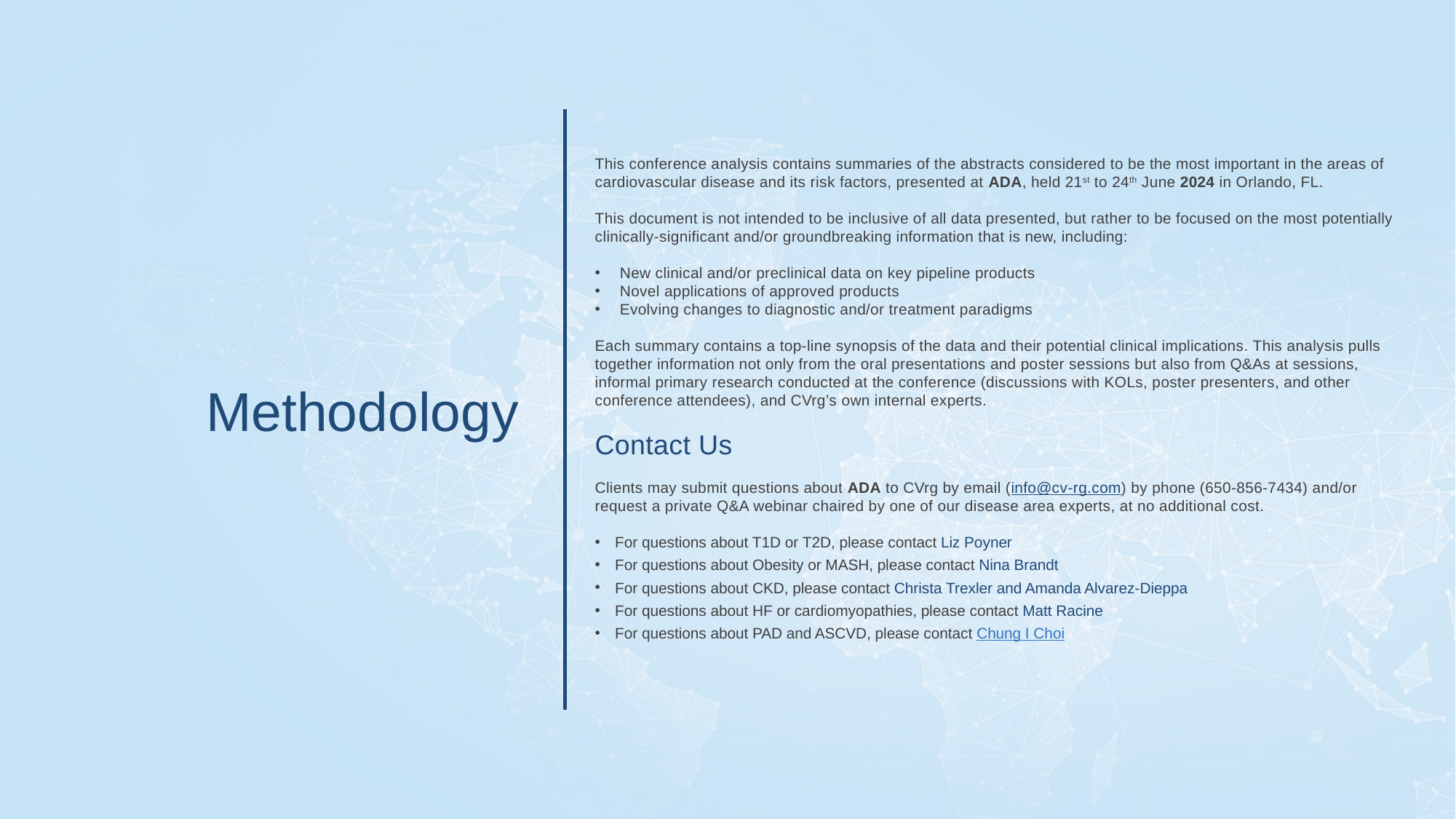

# Methodology
This conference analysis contains summaries of the abstracts considered to be the most important in the areas of cardiovascular disease and its risk factors, presented at ADA, held 21st to 24th June 2024 in Orlando, FL.
This document is not intended to be inclusive of all data presented, but rather to be focused on the most potentially clinically-significant and/or groundbreaking information that is new, including:
 New clinical and/or preclinical data on key pipeline products
 Novel applications of approved products
 Evolving changes to diagnostic and/or treatment paradigms
Each summary contains a top-line synopsis of the data and their potential clinical implications. This analysis pulls together information not only from the oral presentations and poster sessions but also from Q&As at sessions, informal primary research conducted at the conference (discussions with KOLs, poster presenters, and other conference attendees), and CVrg’s own internal experts.
Contact Us
Clients may submit questions about ADA to CVrg by email (info@cv-rg.com) by phone (650-856-7434) and/or request a private Q&A webinar chaired by one of our disease area experts, at no additional cost.
For questions about T1D or T2D, please contact Liz Poyner
For questions about Obesity or MASH, please contact Nina Brandt
For questions about CKD, please contact Christa Trexler and Amanda Alvarez-Dieppa
For questions about HF or cardiomyopathies, please contact Matt Racine
For questions about PAD and ASCVD, please contact Chung I Choi